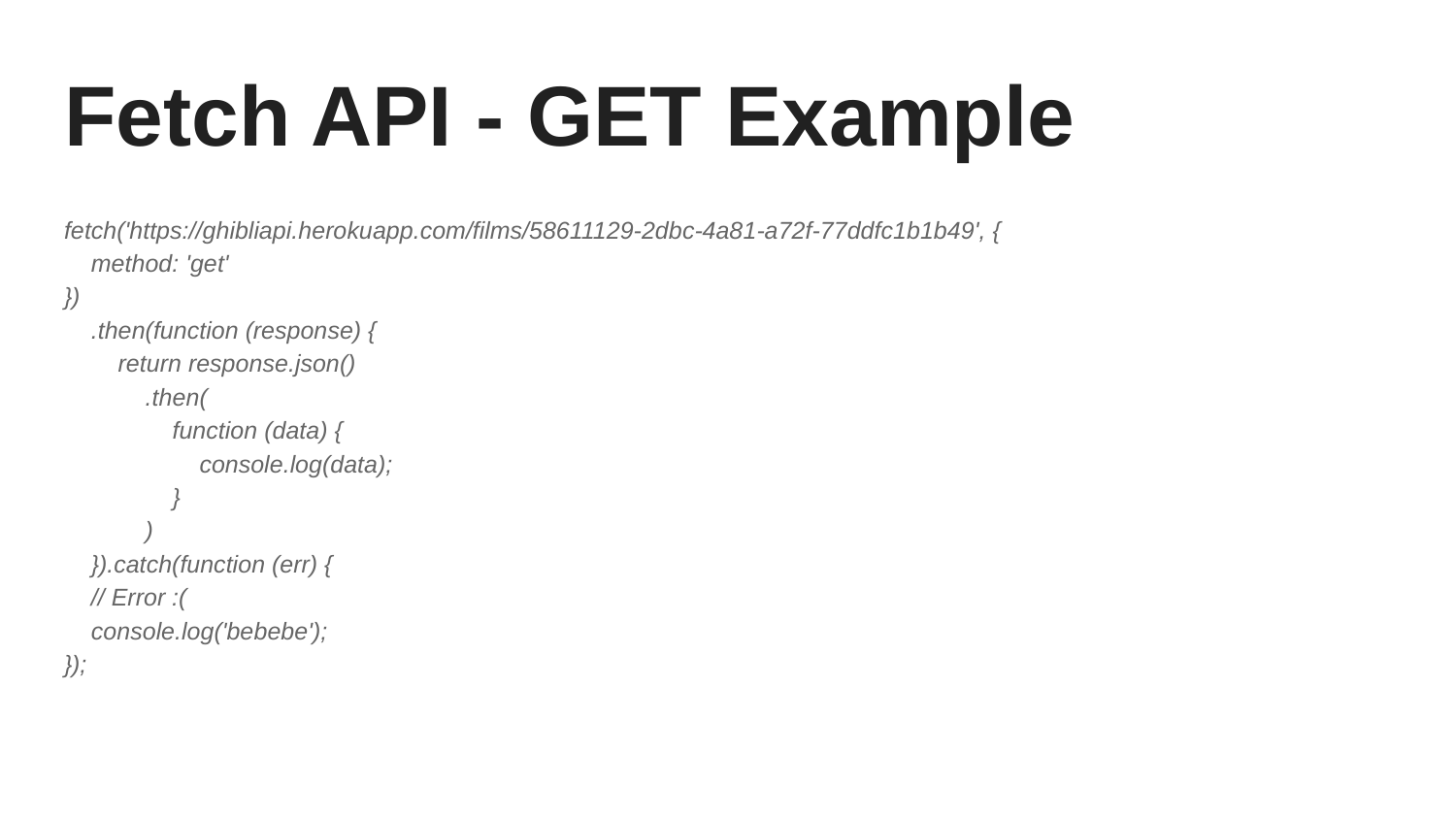

# Fetch API - GET Example
fetch('https://ghibliapi.herokuapp.com/films/58611129-2dbc-4a81-a72f-77ddfc1b1b49', {
    method: 'get'
})
    .then(function (response) {
        return response.json()
            .then(
                function (data) {
                    console.log(data);
                }
            )
    }).catch(function (err) {
    // Error :(
    console.log('bebebe');
});